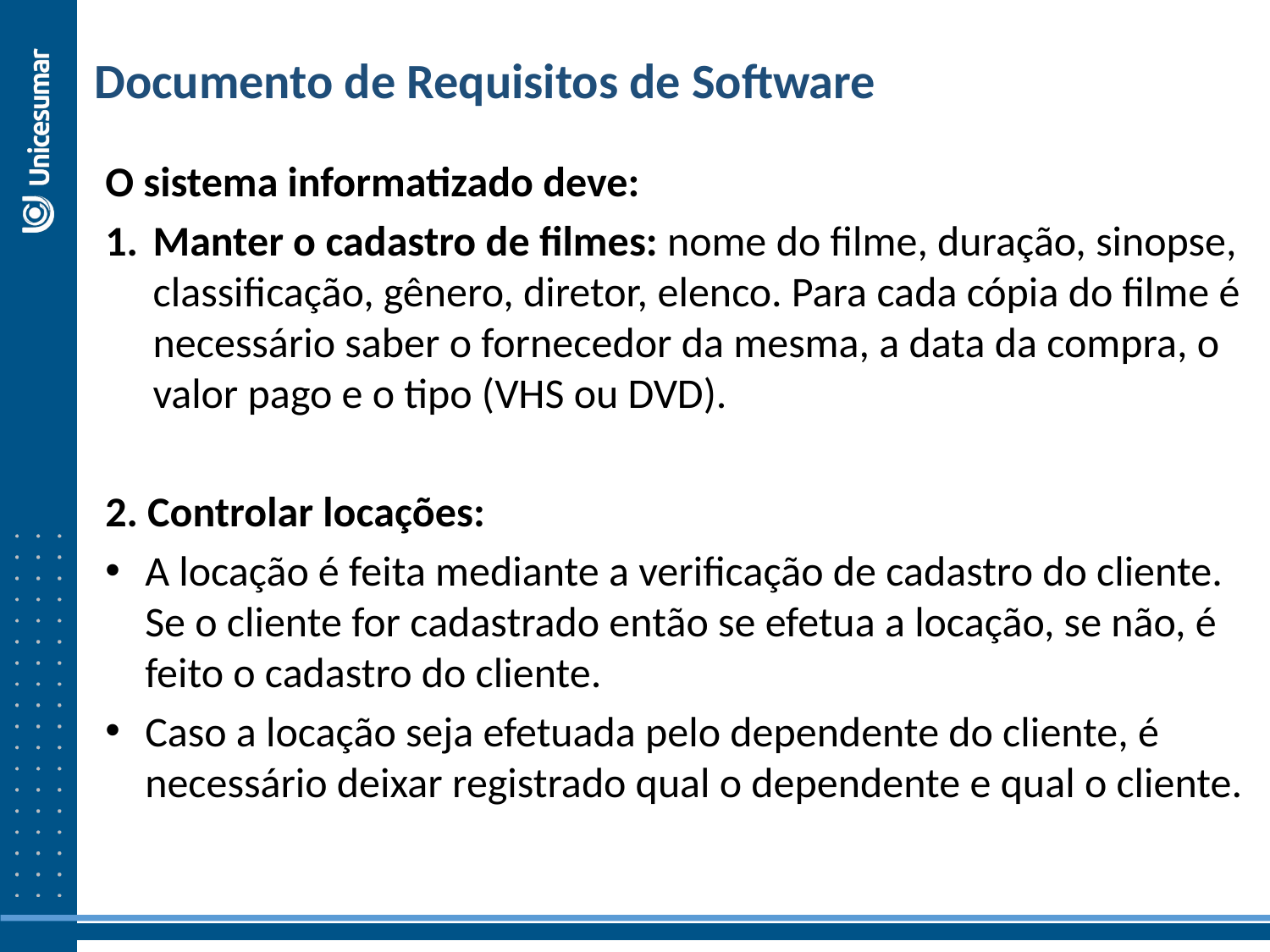

Documento de Requisitos de Software
O sistema informatizado deve:
Manter o cadastro de filmes: nome do filme, duração, sinopse, classificação, gênero, diretor, elenco. Para cada cópia do filme é necessário saber o fornecedor da mesma, a data da compra, o valor pago e o tipo (VHS ou DVD).

2. Controlar locações:
A locação é feita mediante a verificação de cadastro do cliente. Se o cliente for cadastrado então se efetua a locação, se não, é feito o cadastro do cliente.
Caso a locação seja efetuada pelo dependente do cliente, é necessário deixar registrado qual o dependente e qual o cliente.